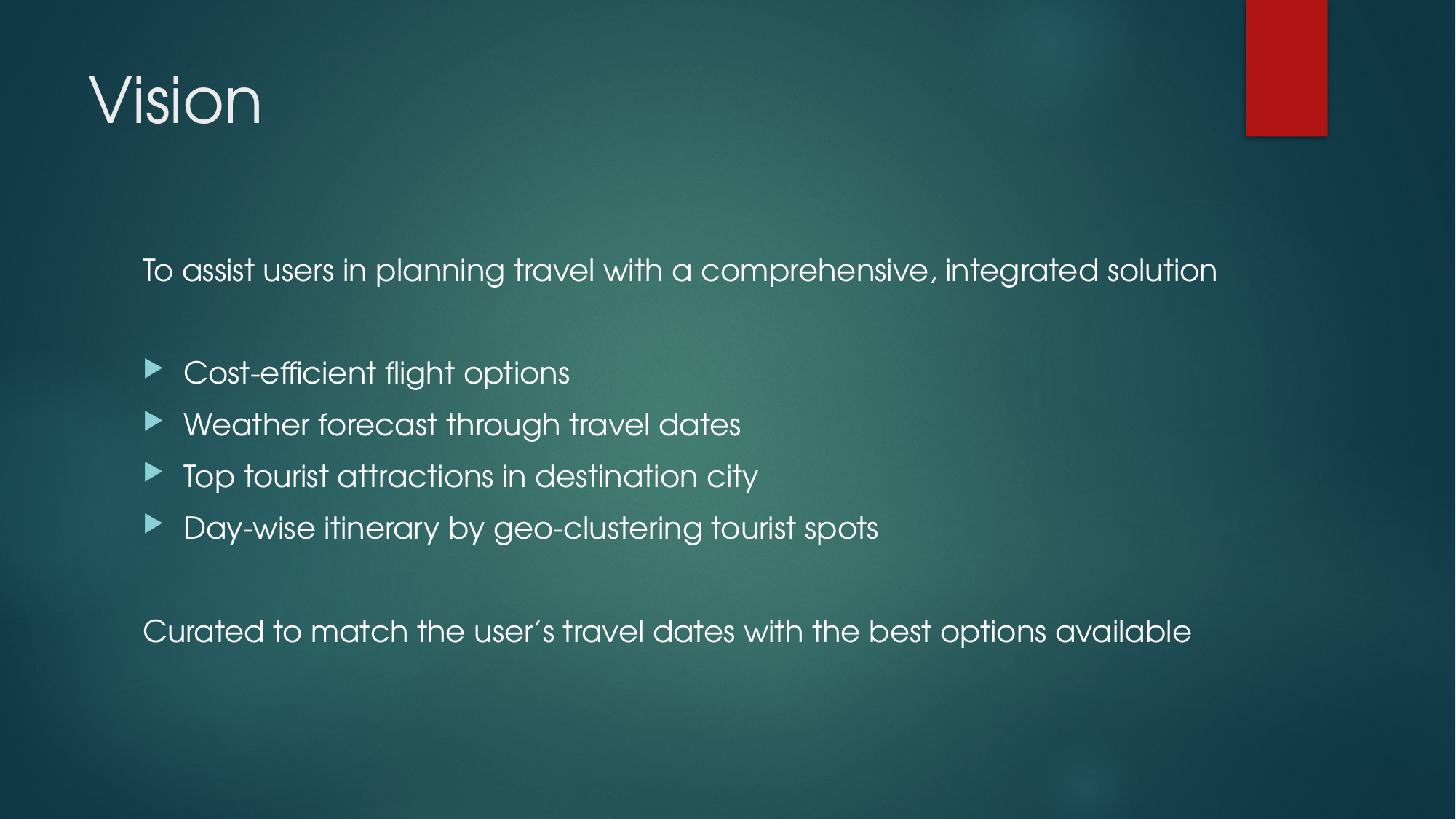

# Vision
To assist users in planning travel with a comprehensive, integrated solution

Cost-efficient flight options
Weather forecast through travel dates
Top tourist attractions in destination city
Day-wise itinerary by geo-clustering tourist spots

Curated to match the user’s travel dates with the best options available